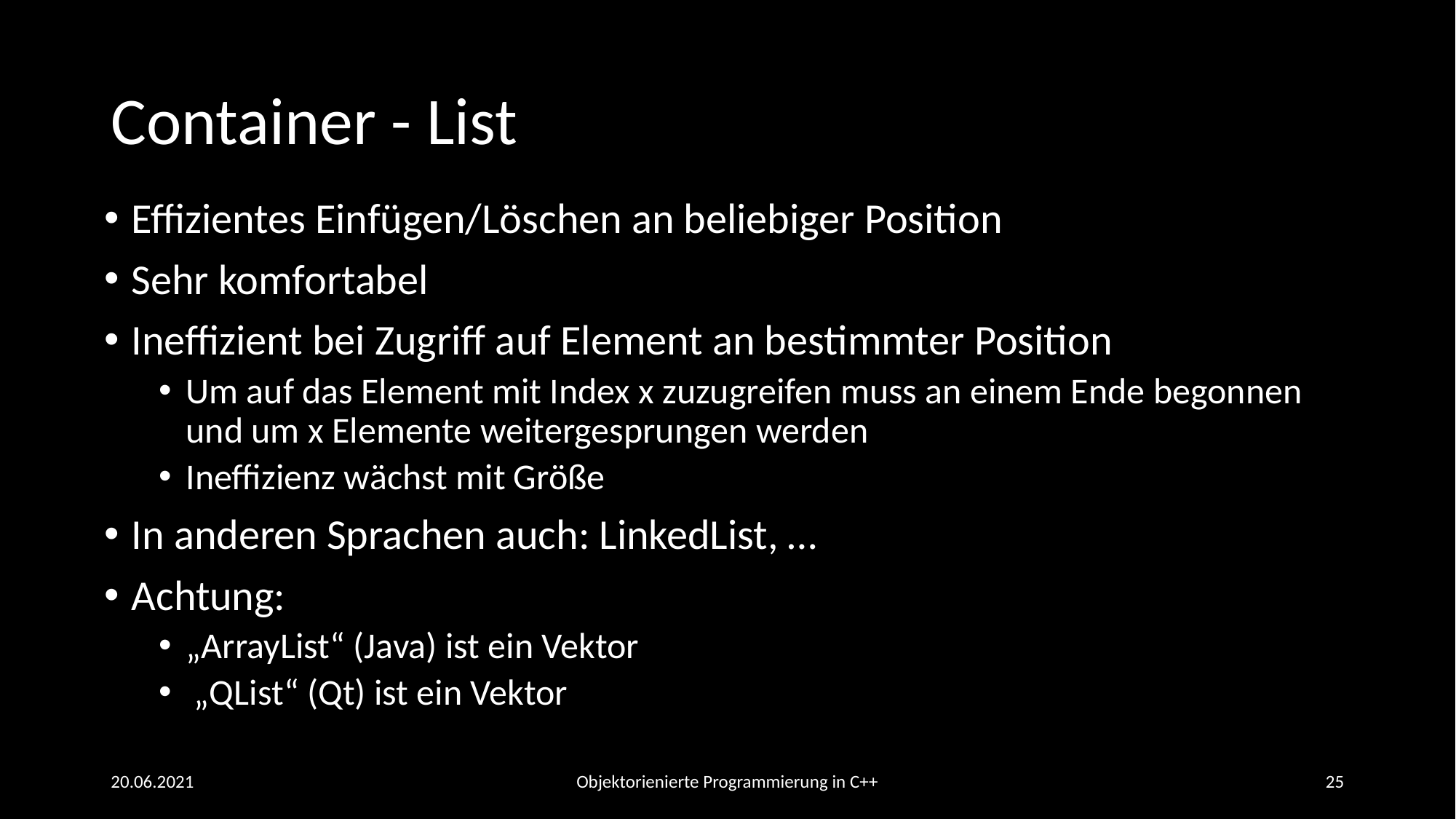

# Container - List
Effizientes Einfügen/Löschen an beliebiger Position
Sehr komfortabel
Ineffizient bei Zugriff auf Element an bestimmter Position
Um auf das Element mit Index x zuzugreifen muss an einem Ende begonnen und um x Elemente weitergesprungen werden
Ineffizienz wächst mit Größe
In anderen Sprachen auch: LinkedList, …
Achtung:
„ArrayList“ (Java) ist ein Vektor
 „QList“ (Qt) ist ein Vektor

20.06.2021
Objektorienierte Programmierung in C++
25